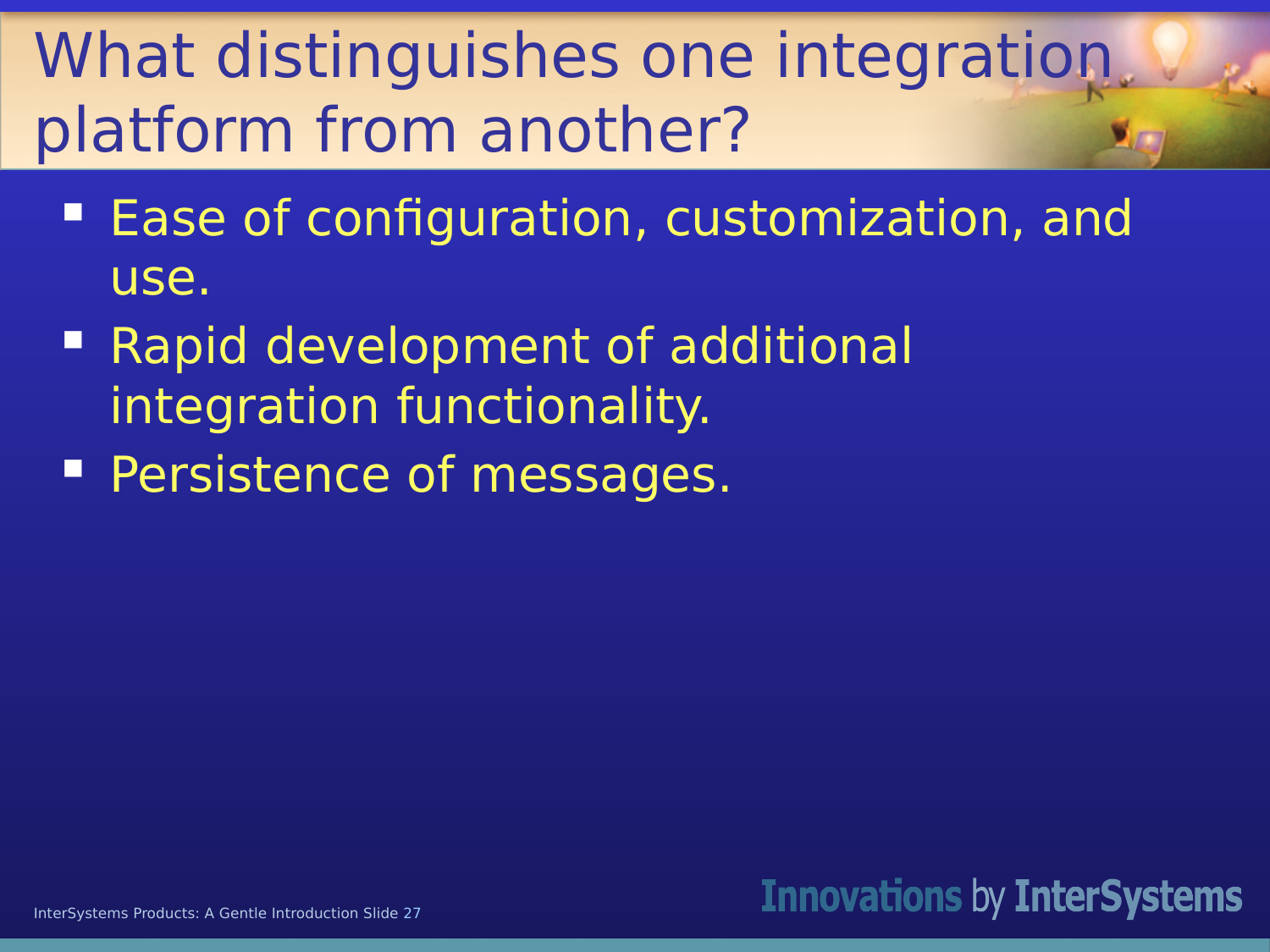

# What distinguishes one integration platform from another?
Ease of configuration, customization, and use.
Rapid development of additional integration functionality.
Persistence of messages.